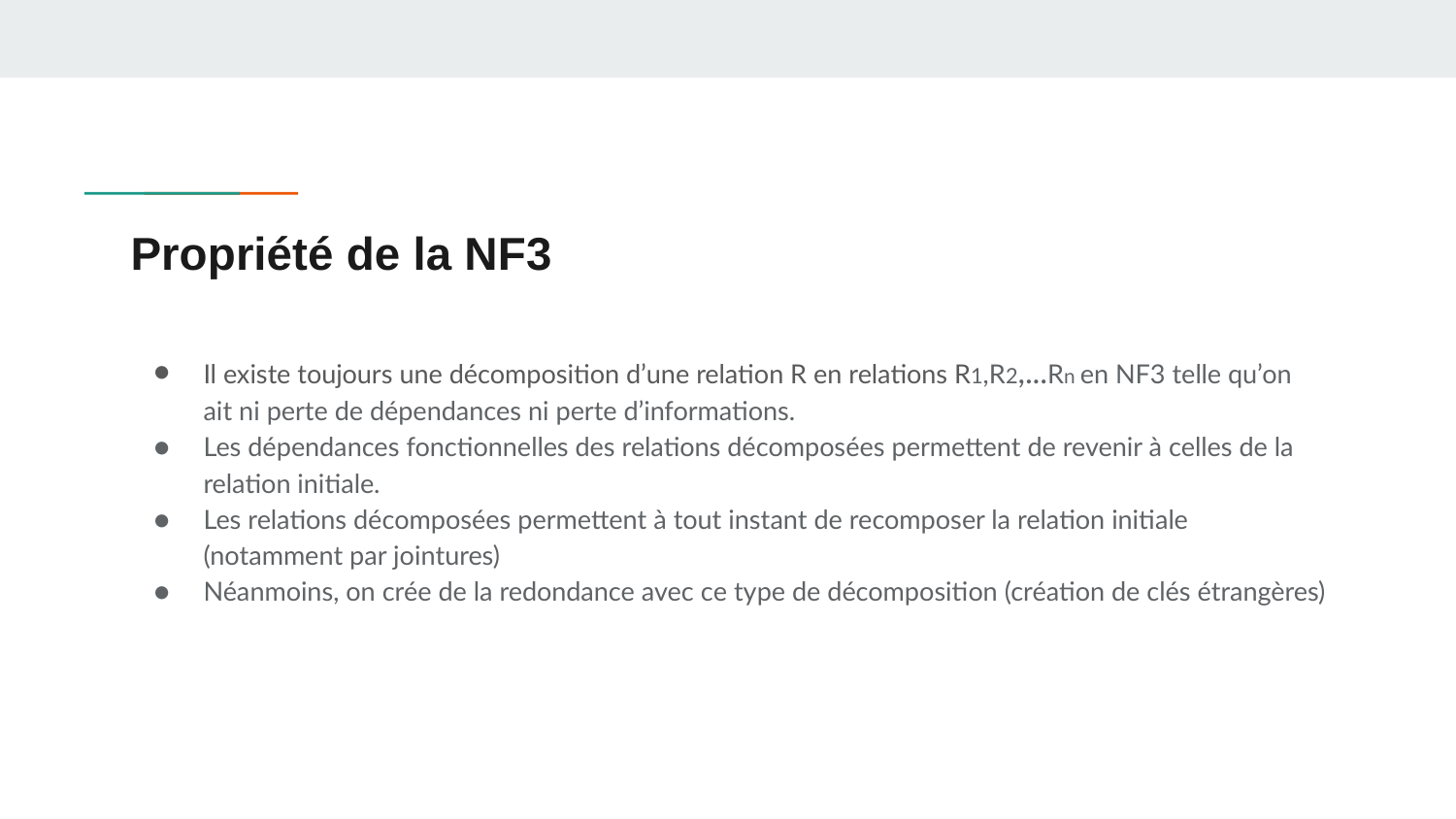

# Propriété de la NF3
Il existe toujours une décomposition d’une relation R en relations R1,R2,...Rn en NF3 telle qu’on ait ni perte de dépendances ni perte d’informations.
Les dépendances fonctionnelles des relations décomposées permettent de revenir à celles de la relation initiale.
Les relations décomposées permettent à tout instant de recomposer la relation initiale (notamment par jointures)
Néanmoins, on crée de la redondance avec ce type de décomposition (création de clés étrangères)